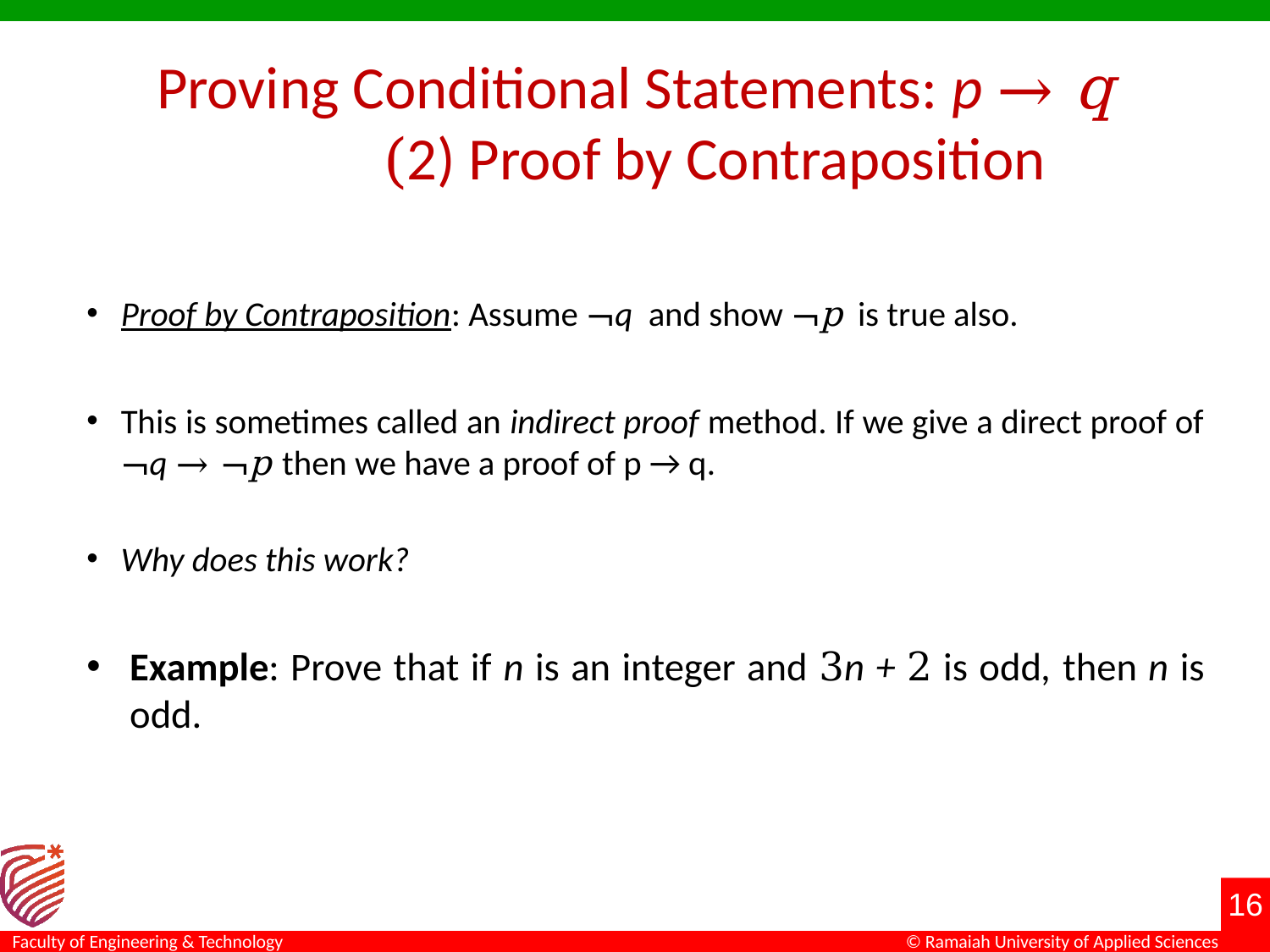

# Proving Conditional Statements: p → q (2) Proof by Contraposition
Proof by Contraposition: Assume ¬q  and show ¬p  is true also.

This is sometimes called an indirect proof method. If we give a direct proof of ¬q → ¬p then we have a proof of p → q.

Why does this work?

Example: Prove that if n is an integer and 3n + 2 is odd, then n is odd.